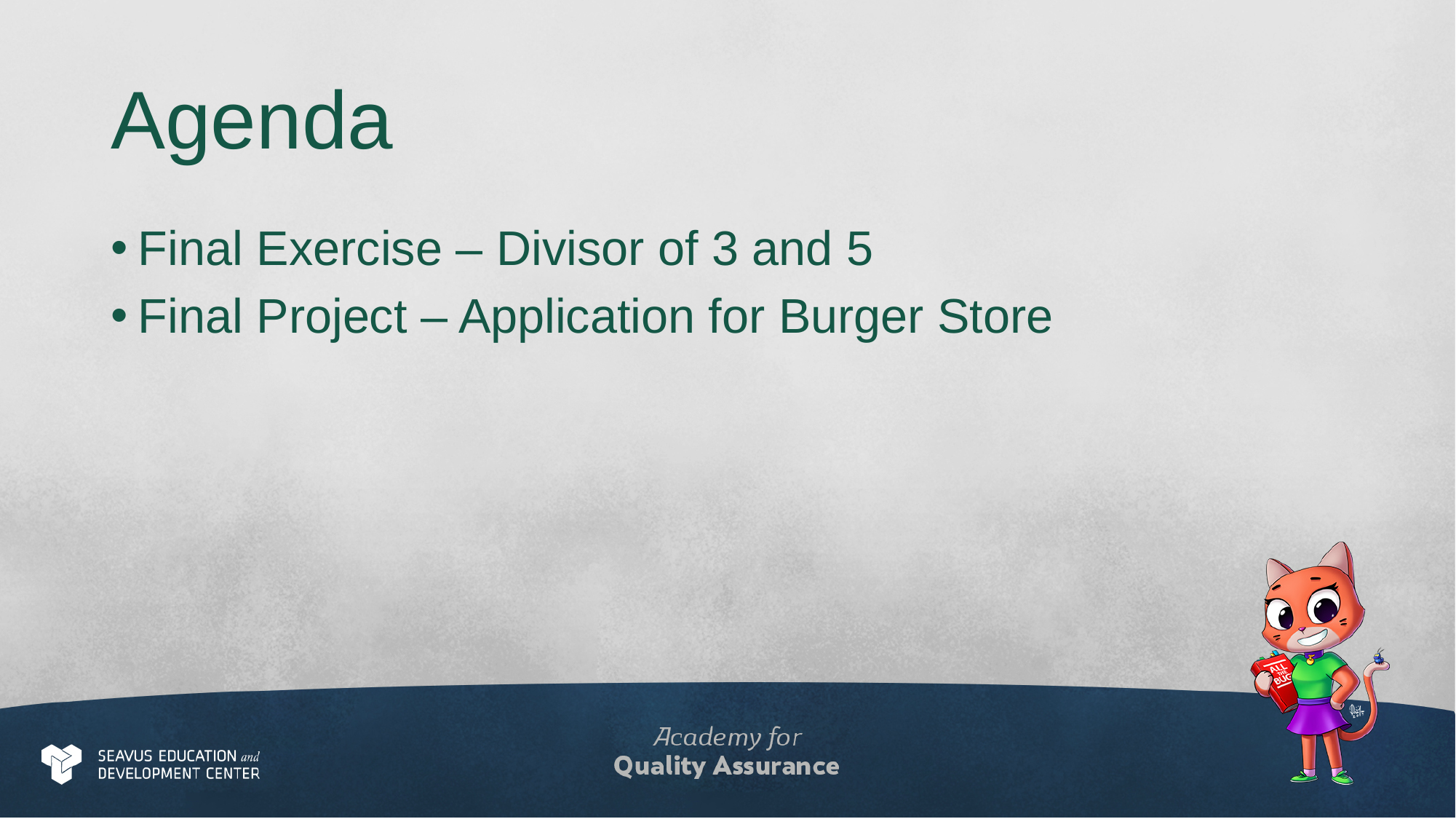

# Agenda
Final Exercise – Divisor of 3 and 5
Final Project – Application for Burger Store